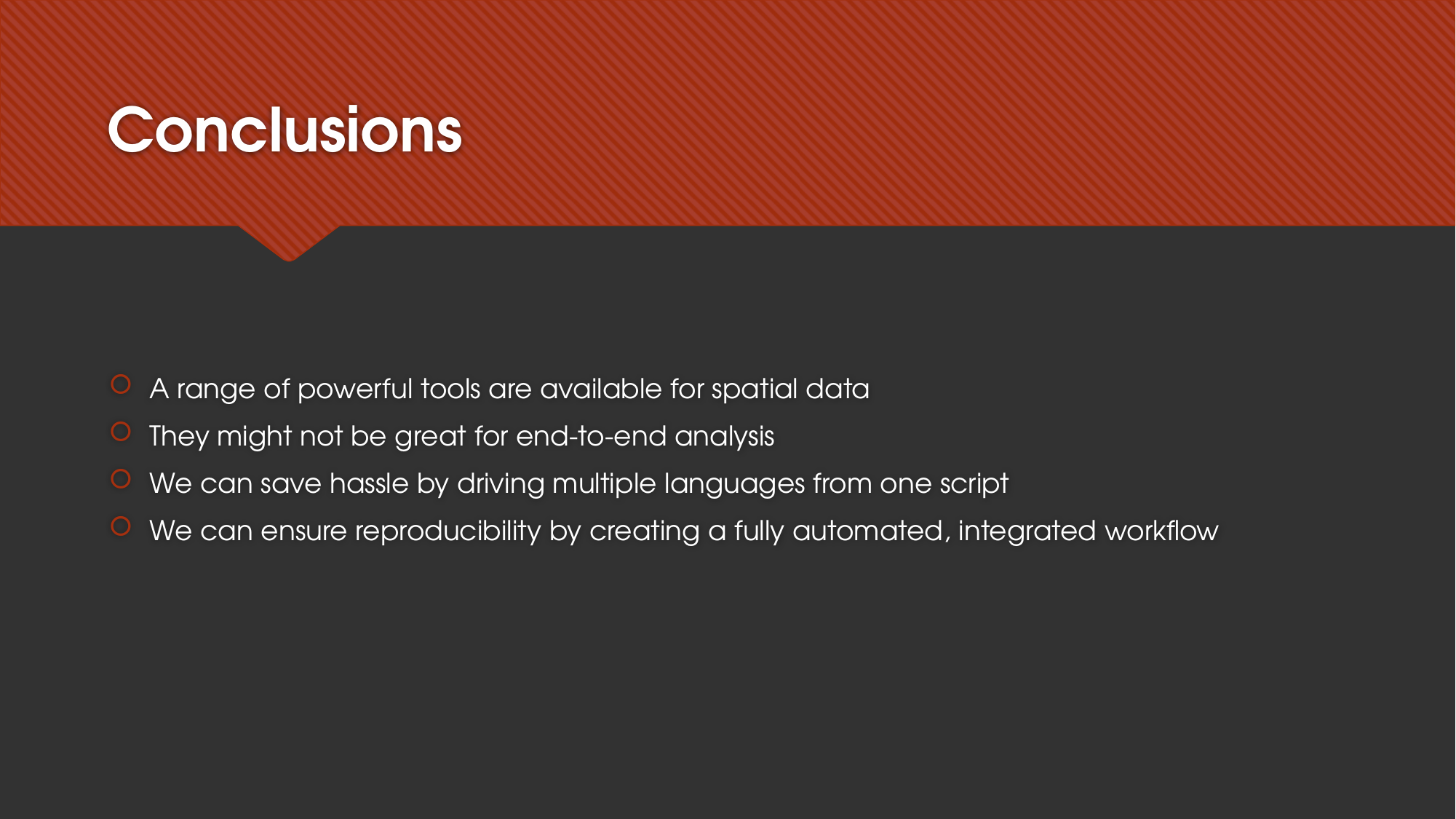

# Conclusions
A range of powerful tools are available for spatial data
They might not be great for end-to-end analysis
We can save hassle by driving multiple languages from one script
We can ensure reproducibility by creating a fully automated, integrated workflow